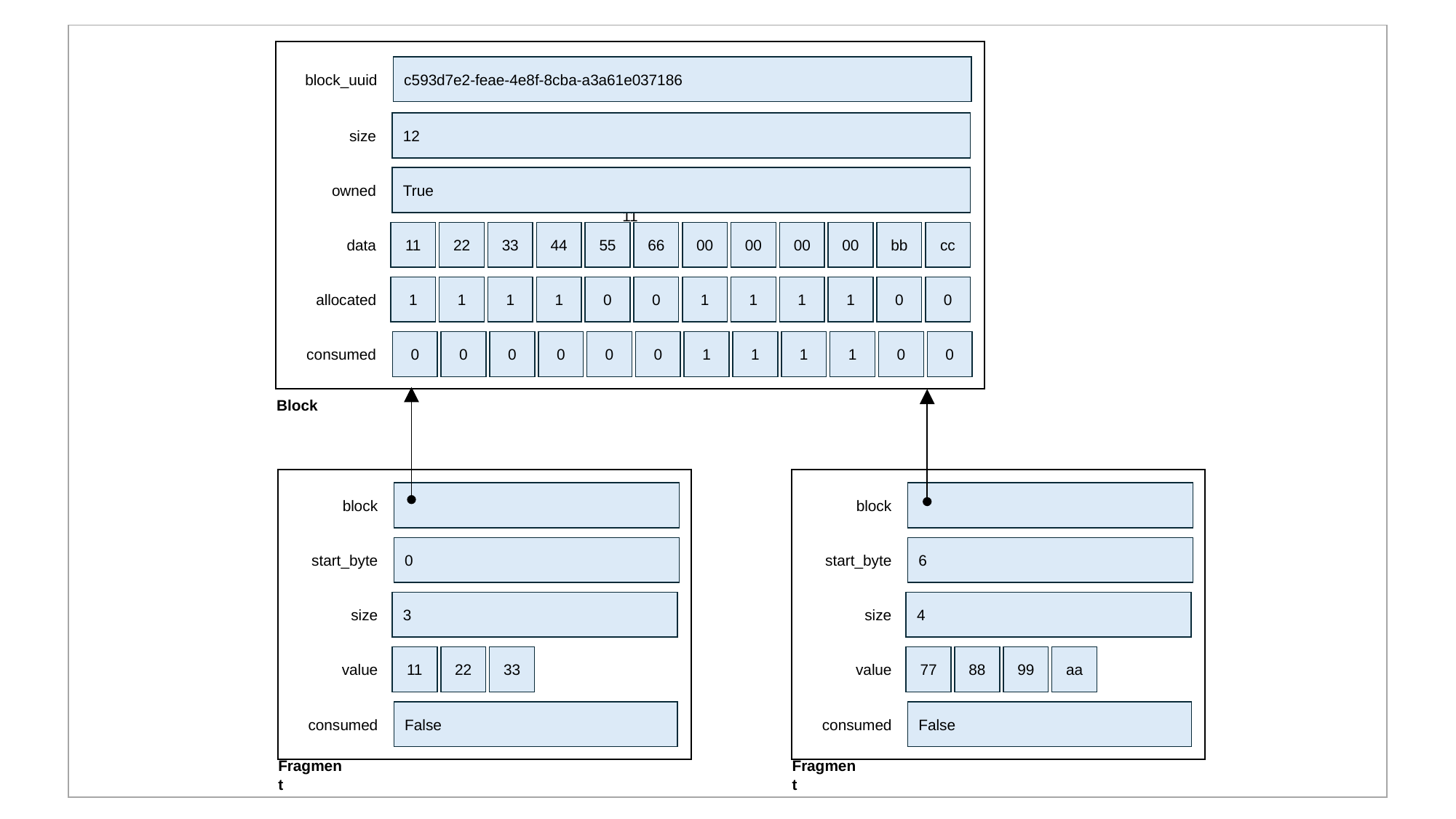

11
size
12
owned
True
data
11
22
33
44
55
66
00
00
00
00
bb
cc
allocated
1
1
1
1
0
0
1
1
1
1
0
0
consumed
0
0
0
0
0
0
1
1
1
1
0
0
Block
block_uuid
c593d7e2-feae-4e8f-8cba-a3a61e037186

block

start_byte
0
size
3
value
11
22
33
consumed
False
Fragment

block

start_byte
6
size
4
value
77
88
99
aa
consumed
False
Fragment